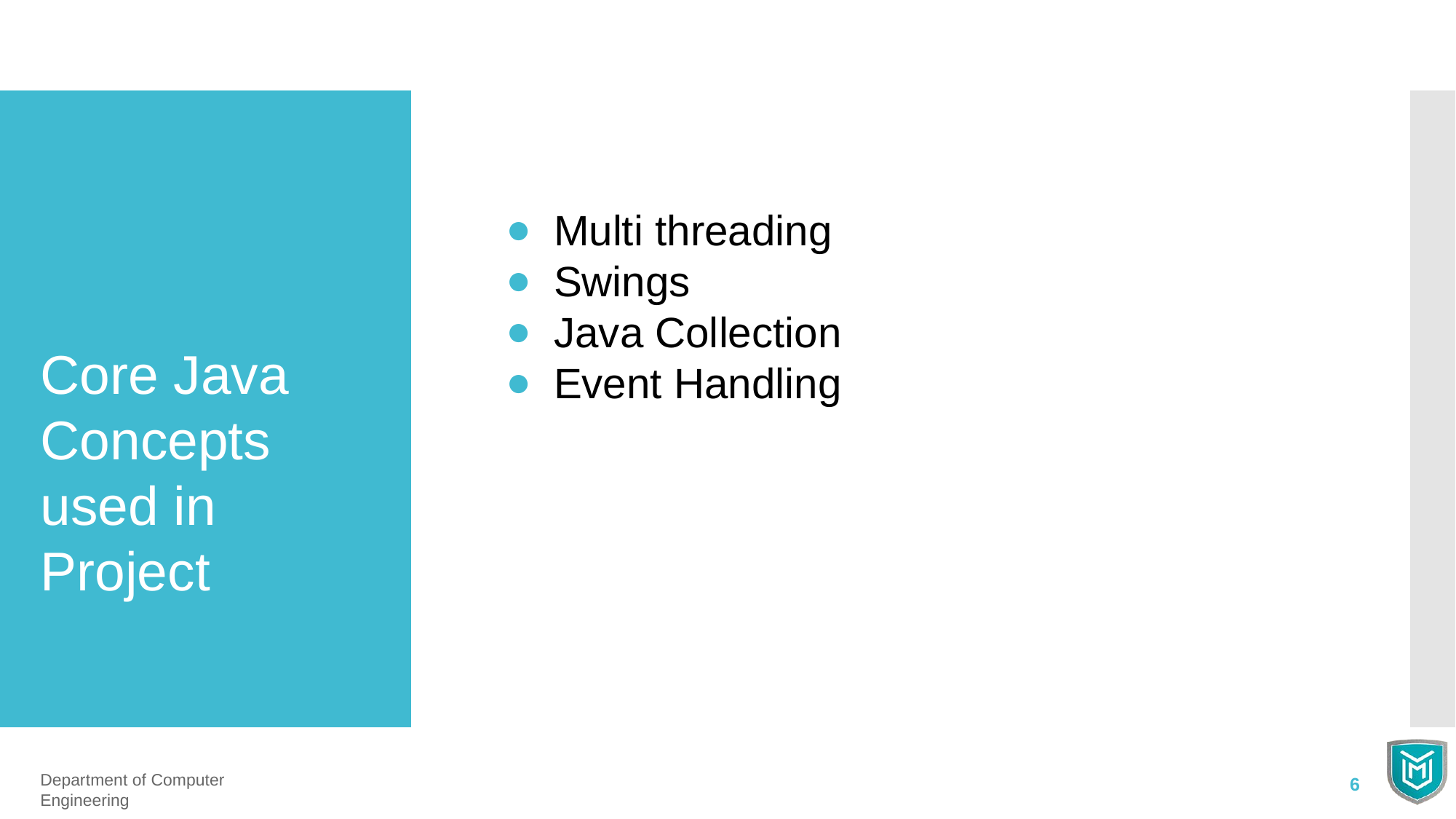

Multi threading
Swings
Java Collection
Event Handling
Core Java Concepts used in Project
Department of Computer Engineering
6